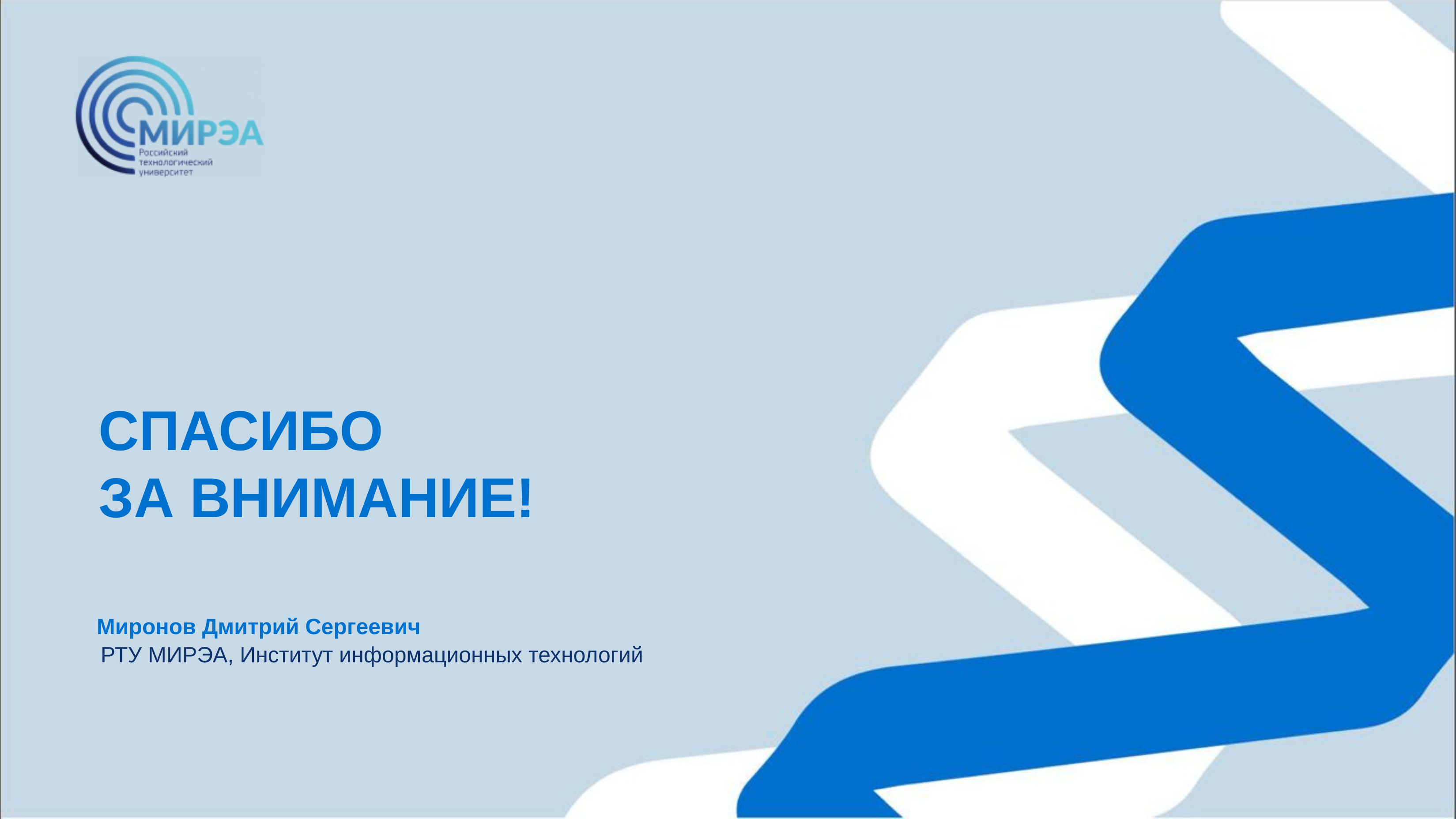

СПАСИБО
ЗА ВНИМАНИЕ!
Миронов Дмитрий Сергеевич
РТУ МИРЭА, Институт информационных технологий